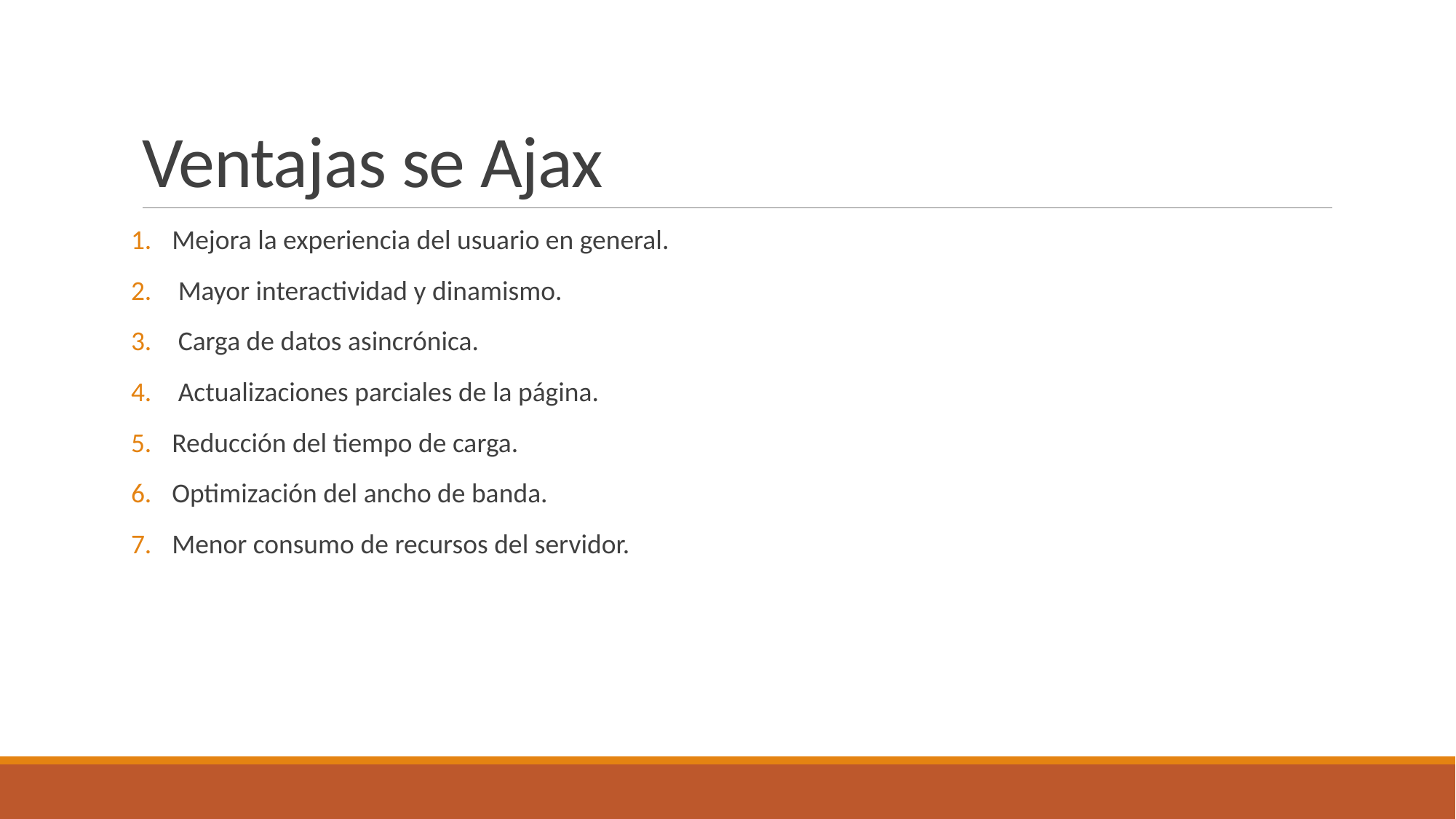

# Ventajas se Ajax
Mejora la experiencia del usuario en general.
 Mayor interactividad y dinamismo.
 Carga de datos asincrónica.
 Actualizaciones parciales de la página.
Reducción del tiempo de carga.
Optimización del ancho de banda.
Menor consumo de recursos del servidor.